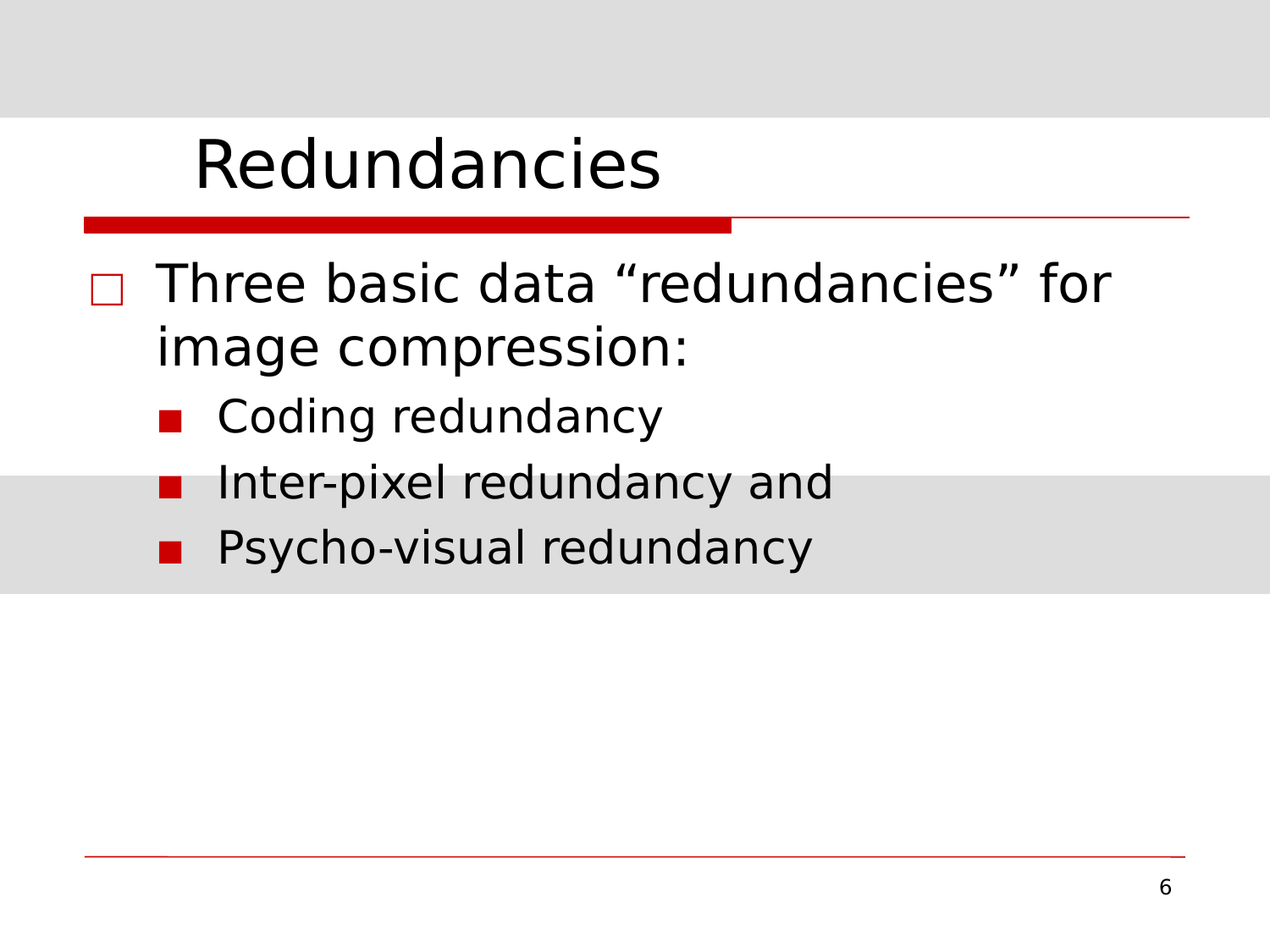

# Redundancies
Three basic data “redundancies” for image compression:
Coding redundancy
Inter-pixel redundancy and
Psycho-visual redundancy

6